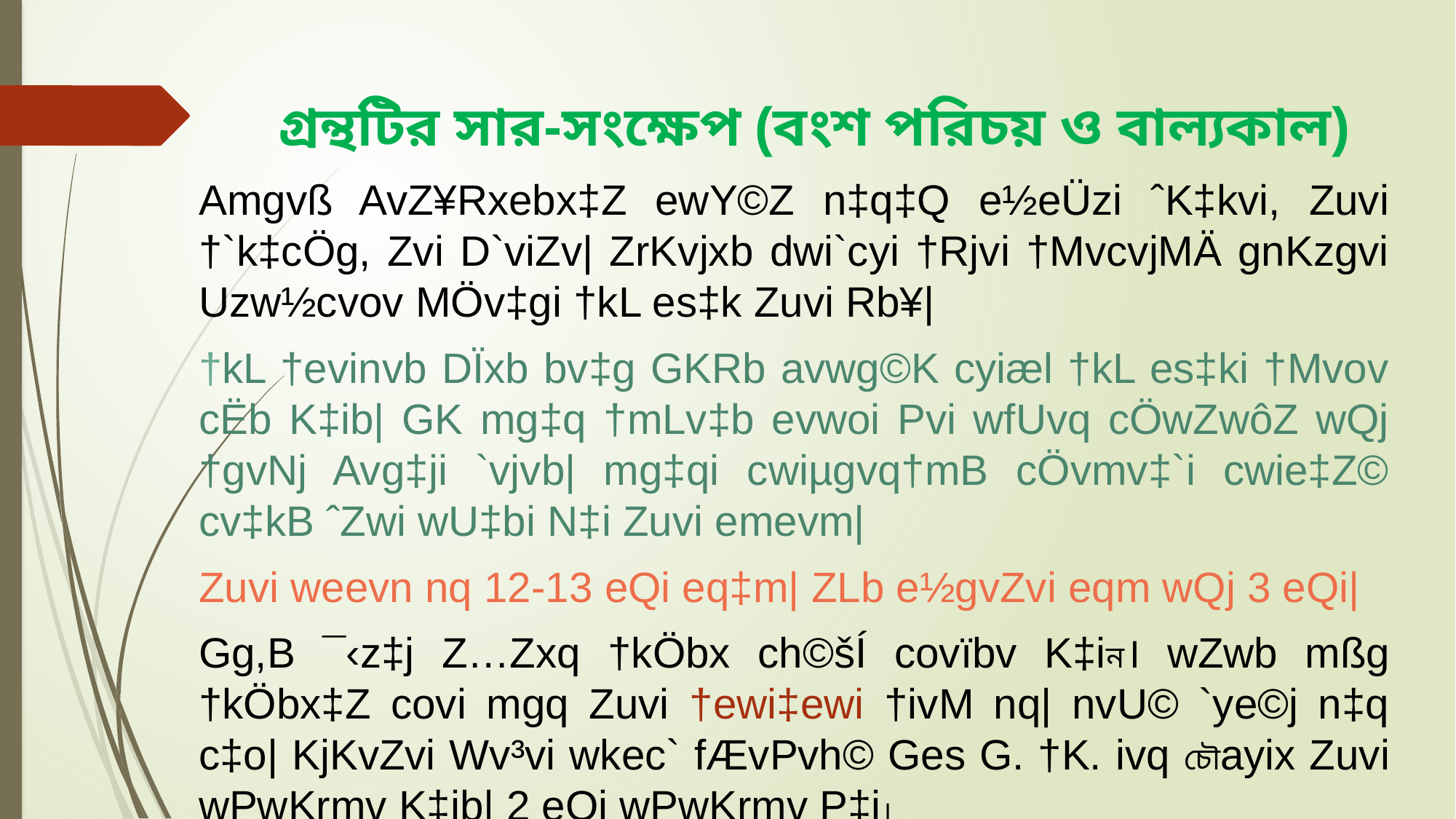

# গ্রন্থটির সার-সংক্ষেপ (বংশ পরিচয় ও বাল্যকাল)
Amgvß AvZ¥Rxebx‡Z ewY©Z n‡q‡Q e½eÜzi ˆK‡kvi, Zuvi †`k‡cÖg, Zvi D`viZv| ZrKvjxb dwi`cyi †Rjvi †MvcvjMÄ gnKzgvi Uzw½cvov MÖv‡gi †kL es‡k Zuvi Rb¥|
†kL †evinvb DÏxb bv‡g GKRb avwg©K cyiæl †kL es‡ki †Mvov cËb K‡ib| GK mg‡q †mLv‡b evwoi Pvi wfUvq cÖwZwôZ wQj †gvNj Avg‡ji `vjvb| mg‡qi cwiµgvq†mB cÖvmv‡`i cwie‡Z© cv‡kB ˆZwi wU‡bi N‡i Zuvi emevm|
Zuvi weevn nq 12-13 eQi eq‡m| ZLb e½gvZvi eqm wQj 3 eQi|
Gg,B ¯‹z‡j Z…Zxq †kÖbx ch©šÍ covïbv K‡iন। wZwb mßg †kÖbx‡Z covi mgq Zuvi †ewi‡ewi †ivM nq| nvU© `ye©j n‡q c‡o| KjKvZvi Wv³vi wkec` fÆvPvh© Ges G. †K. ivq চৌayix Zuvi wPwKrmv K‡ib| 2 eQi wPwKrmv P‡j।
1936 mv‡j gv`vixcyi nvB¯‹z‡j mßg †kÖbx‡Z cov Ae¯’vq গ্লুকোমা হয়| KjKvZvq wU Avn‡g` Zuvi Pÿz Acv‡ikb K‡ib|